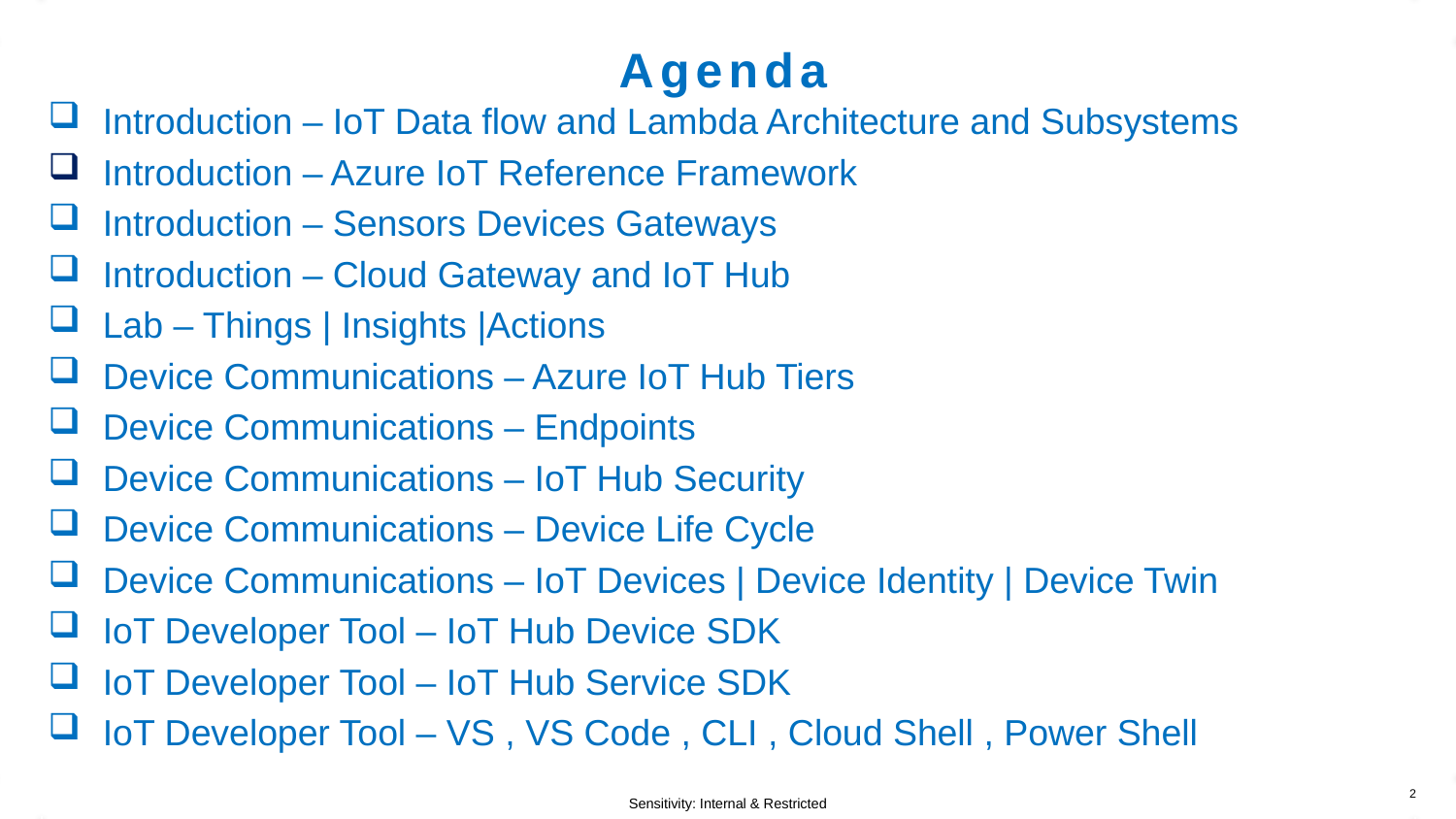

Agenda
Introduction – IoT Data flow and Lambda Architecture and Subsystems
Introduction – Azure IoT Reference Framework
Introduction – Sensors Devices Gateways
Introduction – Cloud Gateway and IoT Hub
Lab – Things | Insights |Actions
Device Communications – Azure IoT Hub Tiers
Device Communications – Endpoints
Device Communications – IoT Hub Security
Device Communications – Device Life Cycle
Device Communications – IoT Devices | Device Identity | Device Twin
IoT Developer Tool – IoT Hub Device SDK
IoT Developer Tool – IoT Hub Service SDK
IoT Developer Tool – VS , VS Code , CLI , Cloud Shell , Power Shell

2